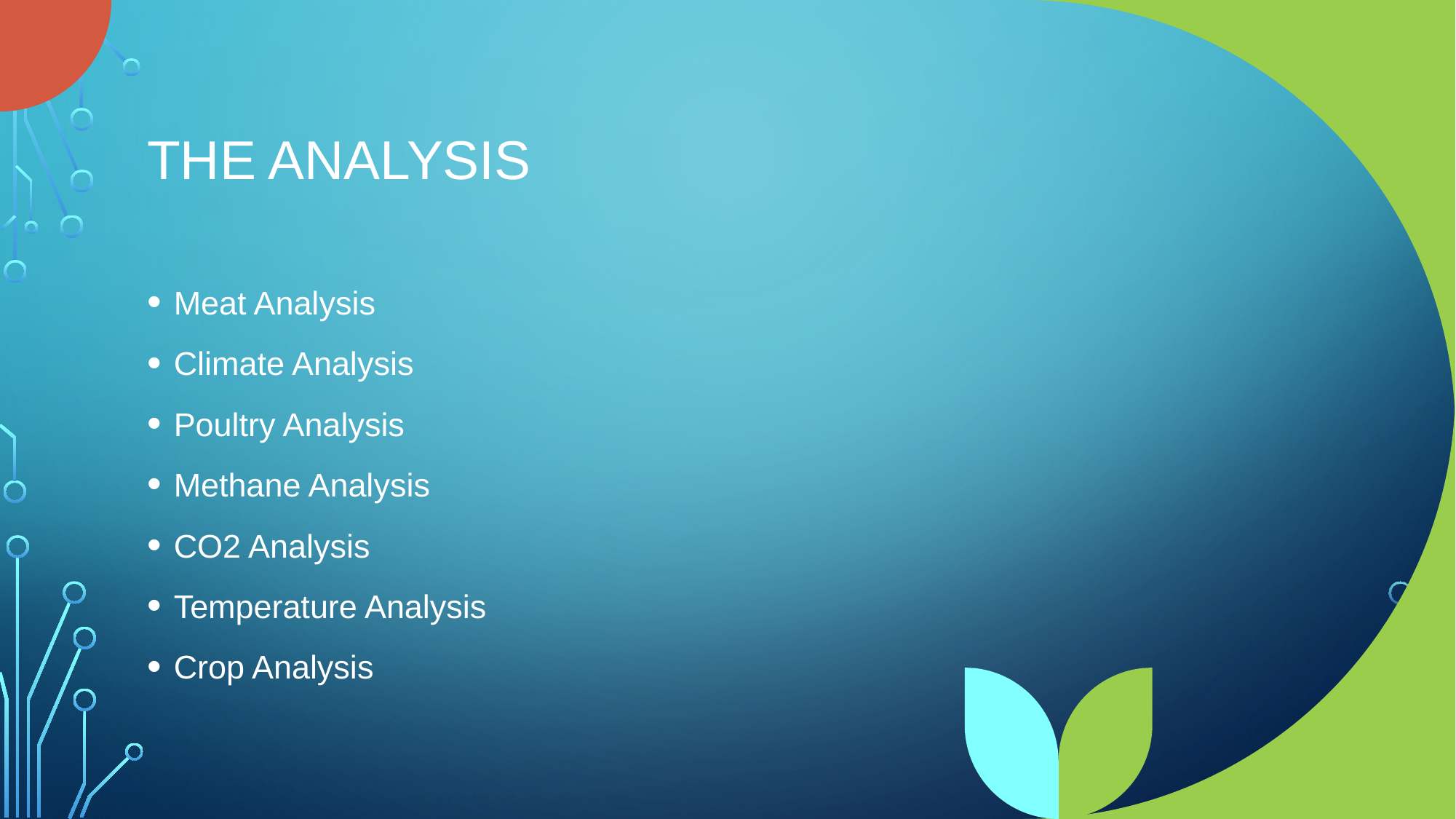

# The analysis
Meat Analysis
Climate Analysis
Poultry Analysis
Methane Analysis
CO2 Analysis
Temperature Analysis
Crop Analysis